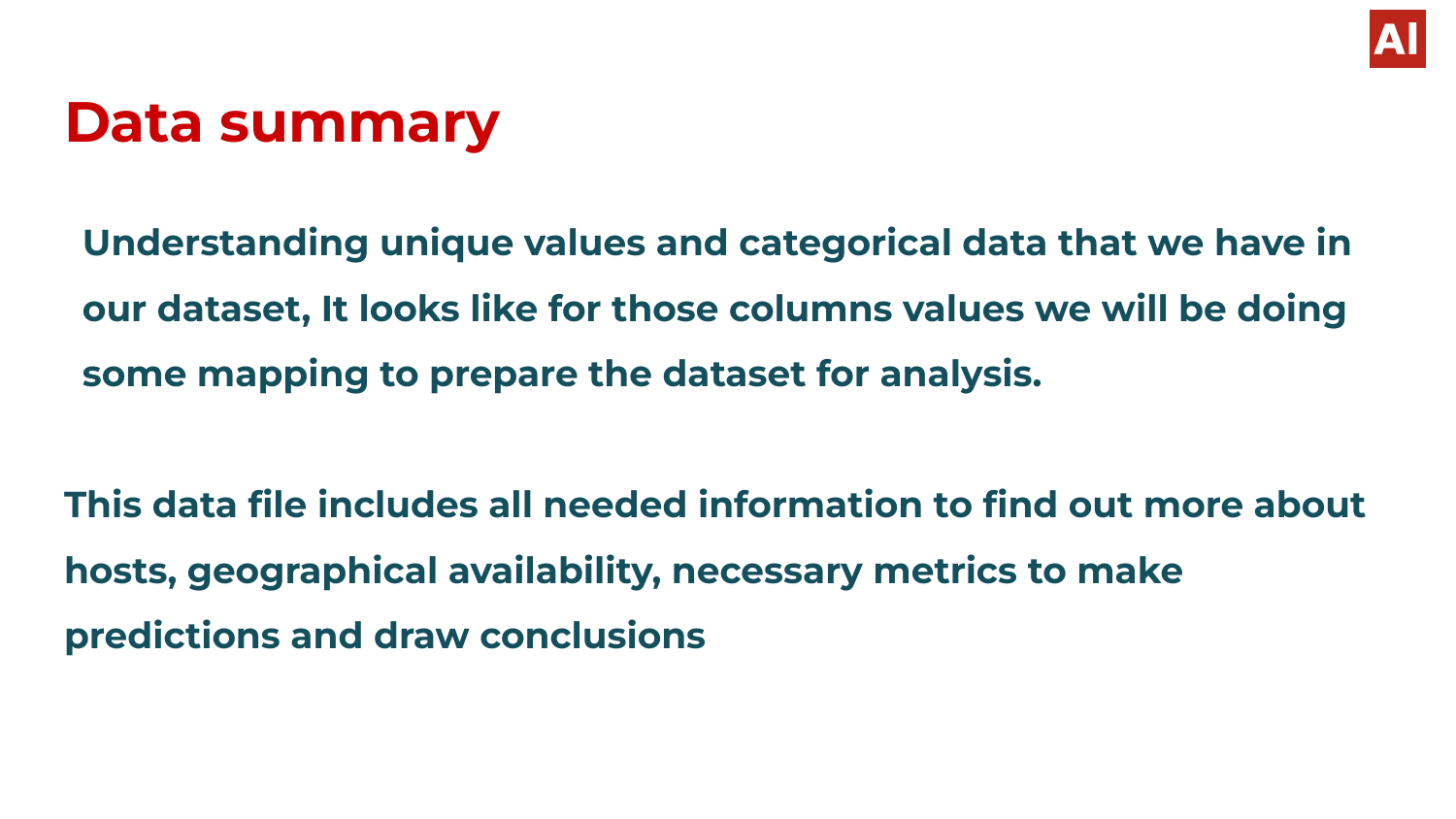

# Data summary
Understanding unique values and categorical data that we have in our dataset, It looks like for those columns values we will be doing some mapping to prepare the dataset for analysis.

This data file includes all needed information to find out more about hosts, geographical availability, necessary metrics to make predictions and draw conclusions